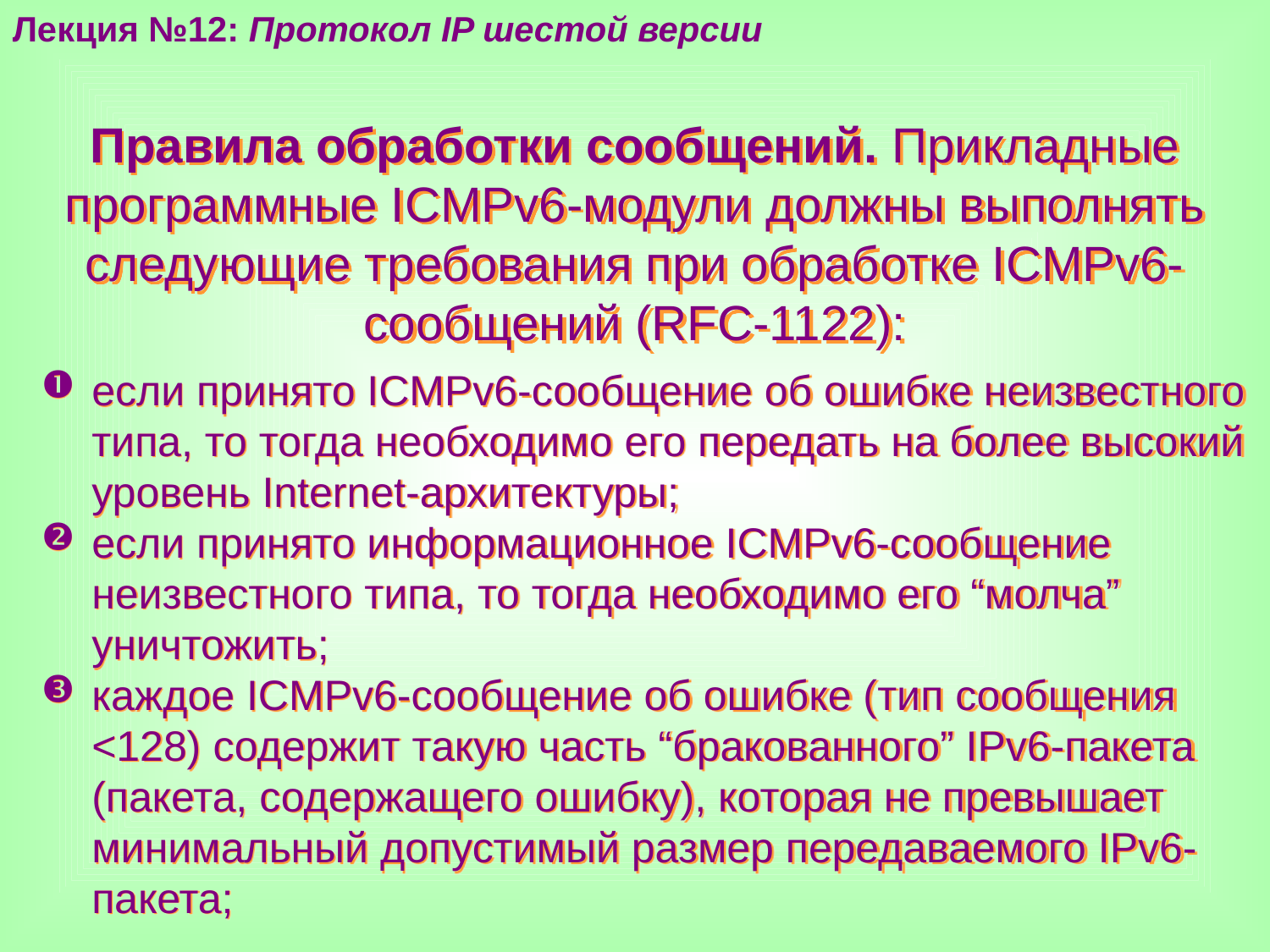

Лекция №12: Протокол IP шестой версии
Правила обработки сообщений. Прикладные программные ICMPv6-модули должны выполнять следующие требования при обработке ICMPv6-сообщений (RFC-1122):
если принято ICMPv6-сообщение об ошибке неизвестного типа, то тогда необходимо его передать на более высокий уровень Internet-архитектуры;
если принято информационное ICMPv6-сообщение неизвестного типа, то тогда необходимо его “молча” уничтожить;
каждое ICMPv6-сообщение об ошибке (тип сообщения <128) содержит такую часть “бракованного” IPv6-пакета (пакета, содержащего ошибку), которая не превышает минимальный допустимый размер передаваемого IPv6-пакета;